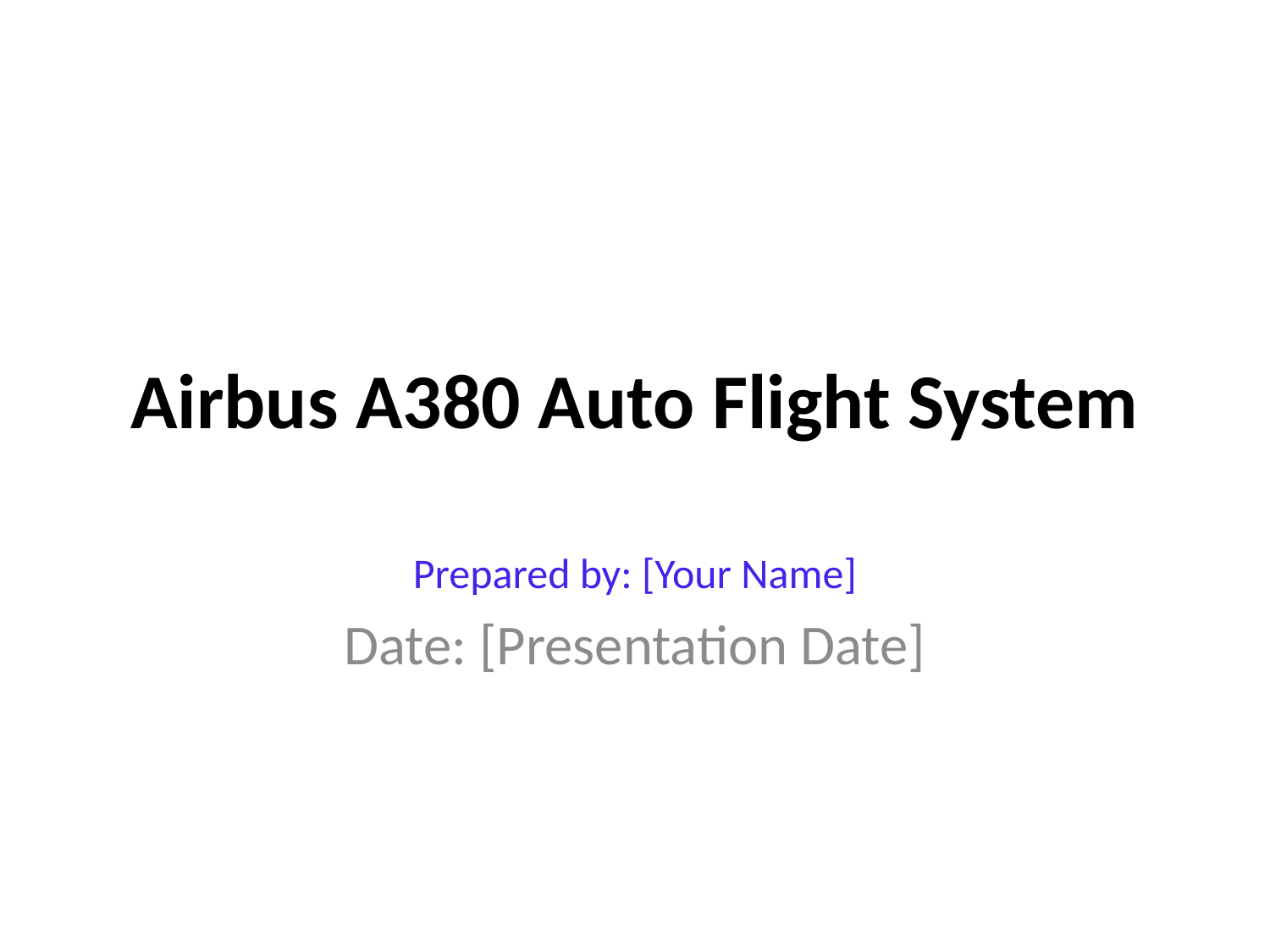

# Airbus A380 Auto Flight System
Prepared by: [Your Name]
Date: [Presentation Date]